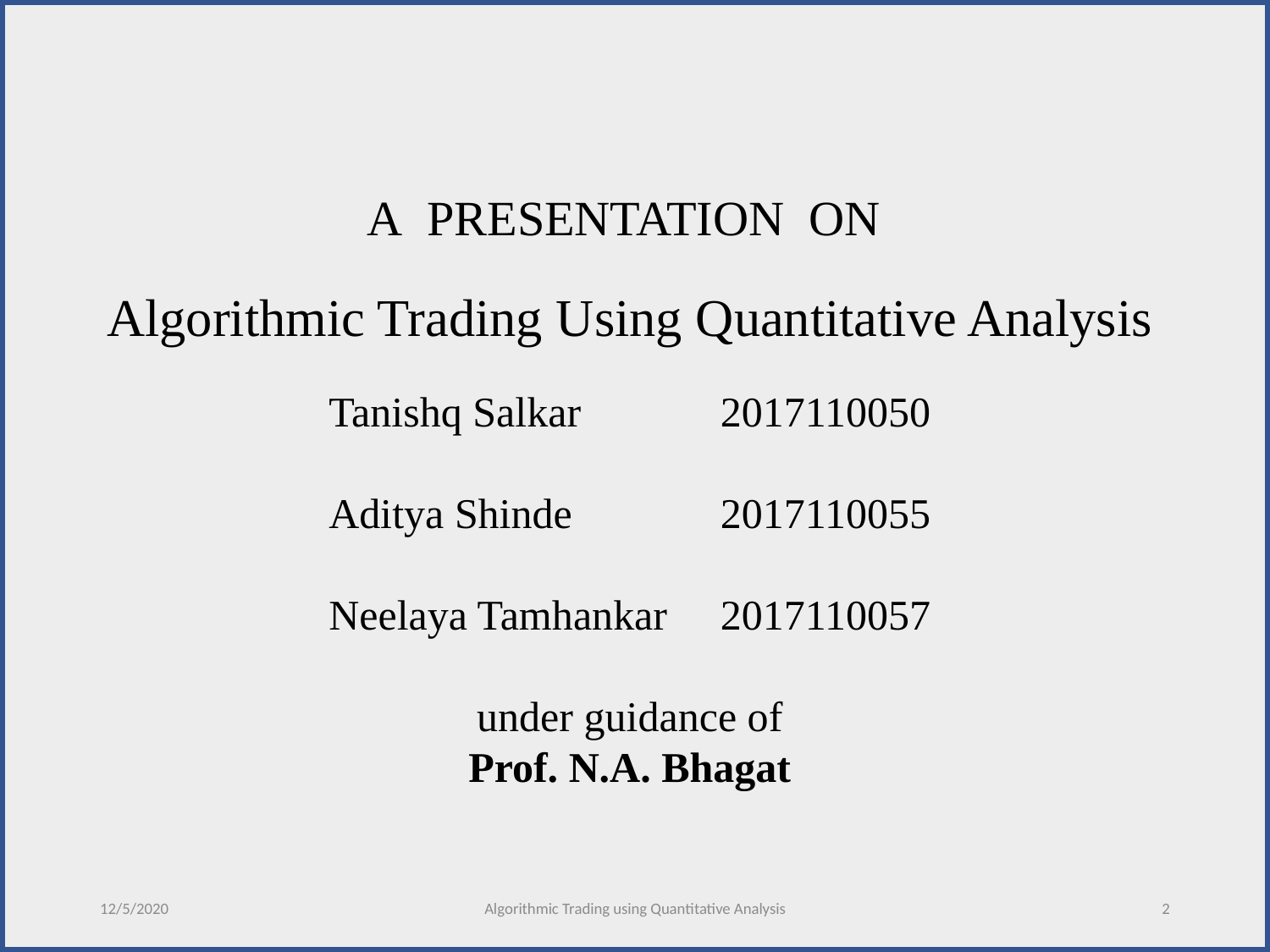

A  PRESENTATION  ON
Algorithmic Trading Using Quantitative Analysis
Tanishq Salkar		 2017110050
Aditya Shinde		 2017110055
Neelaya Tamhankar	 2017110057

under guidance of
Prof. N.A. Bhagat

12/5/2020
Algorithmic Trading using Quantitative Analysis
2